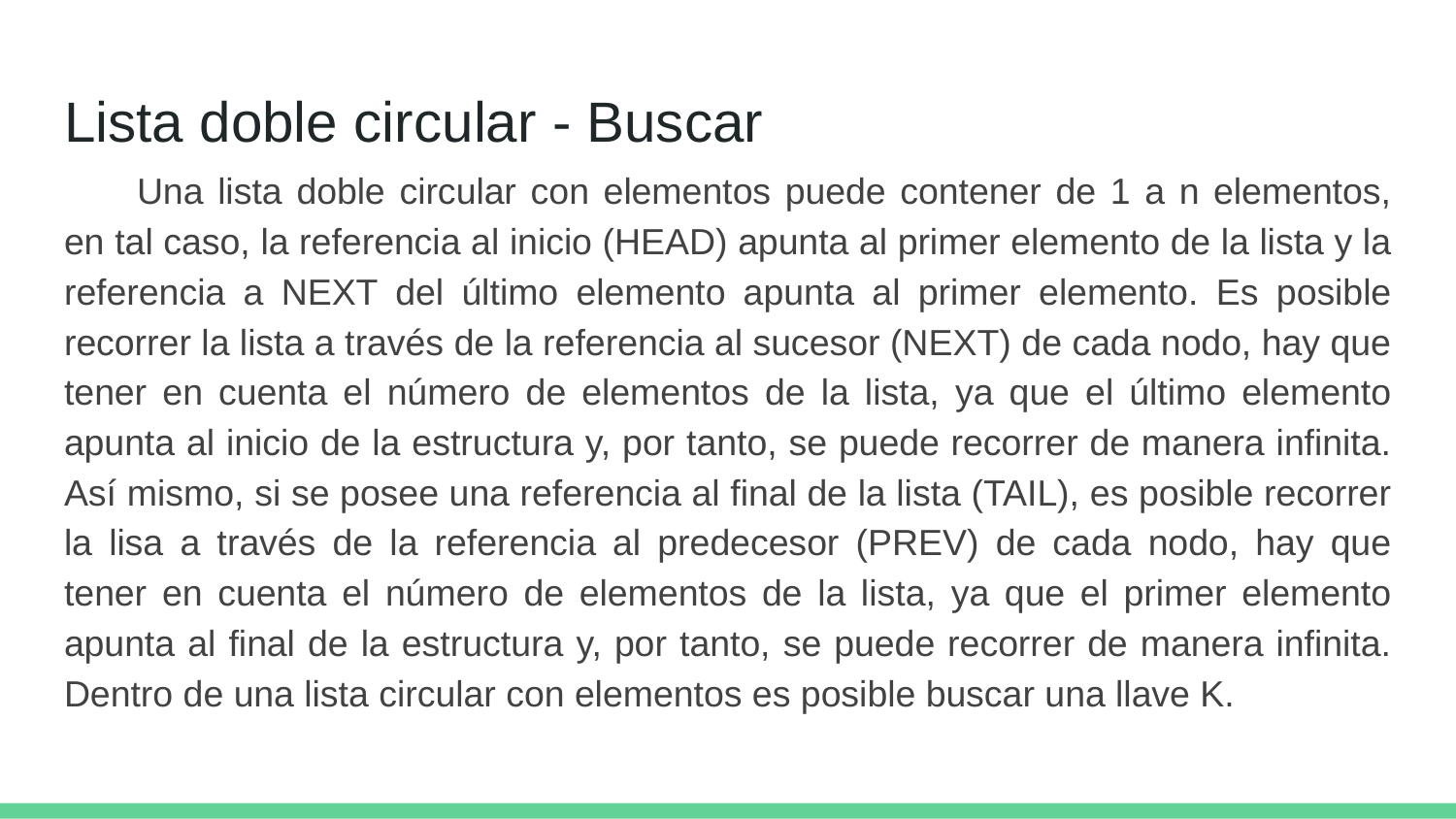

# Lista doble circular - Buscar
Una lista doble circular con elementos puede contener de 1 a n elementos, en tal caso, la referencia al inicio (HEAD) apunta al primer elemento de la lista y la referencia a NEXT del último elemento apunta al primer elemento. Es posible recorrer la lista a través de la referencia al sucesor (NEXT) de cada nodo, hay que tener en cuenta el número de elementos de la lista, ya que el último elemento apunta al inicio de la estructura y, por tanto, se puede recorrer de manera infinita. Así mismo, si se posee una referencia al final de la lista (TAIL), es posible recorrer la lisa a través de la referencia al predecesor (PREV) de cada nodo, hay que tener en cuenta el número de elementos de la lista, ya que el primer elemento apunta al final de la estructura y, por tanto, se puede recorrer de manera infinita. Dentro de una lista circular con elementos es posible buscar una llave K.